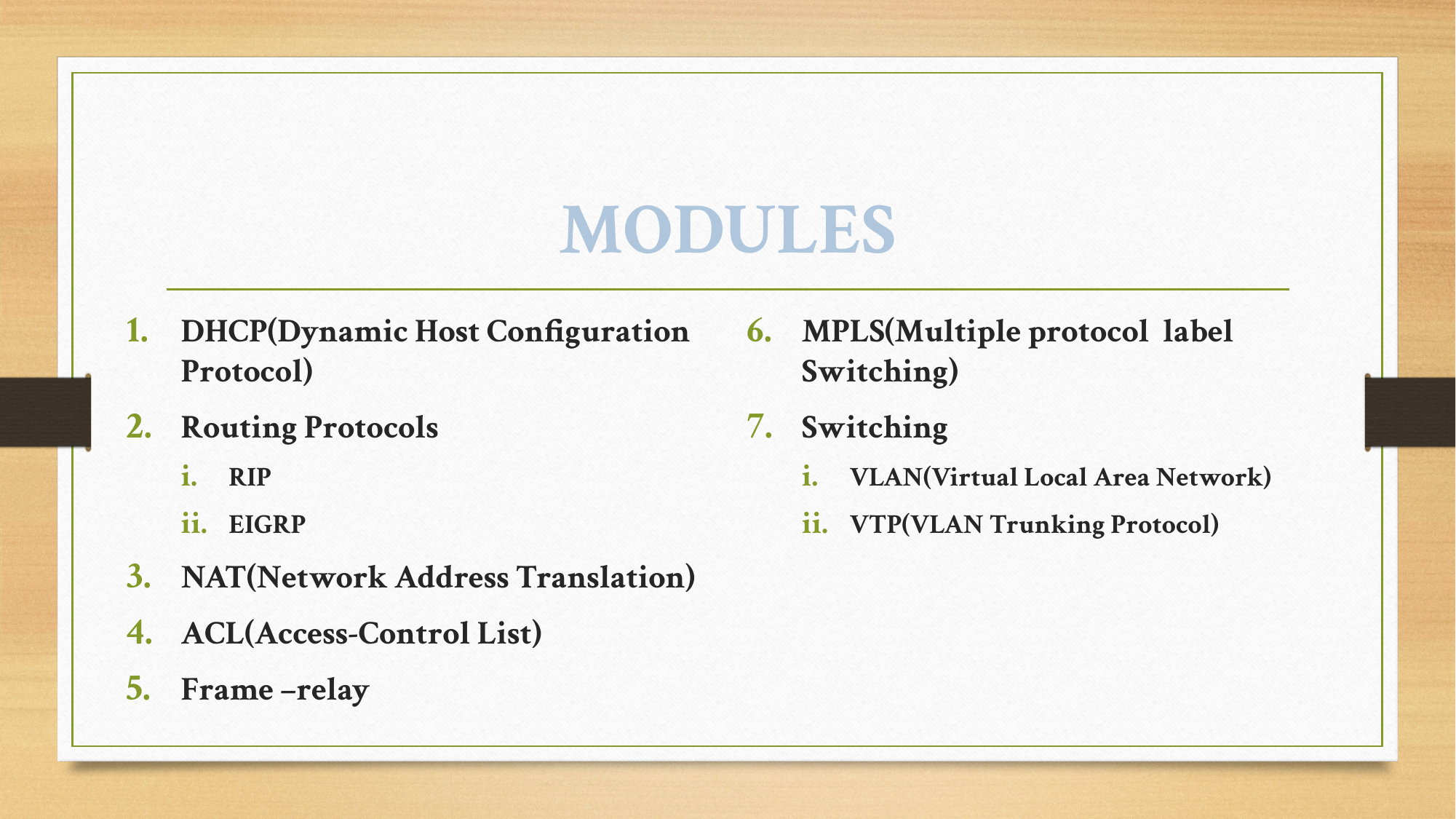

# MODULES
DHCP(Dynamic Host Configuration Protocol)
Routing Protocols
RIP
EIGRP
NAT(Network Address Translation)
ACL(Access-Control List)
Frame –relay

MPLS(Multiple protocol  label Switching)
Switching
VLAN(Virtual Local Area Network)
VTP(VLAN Trunking Protocol)